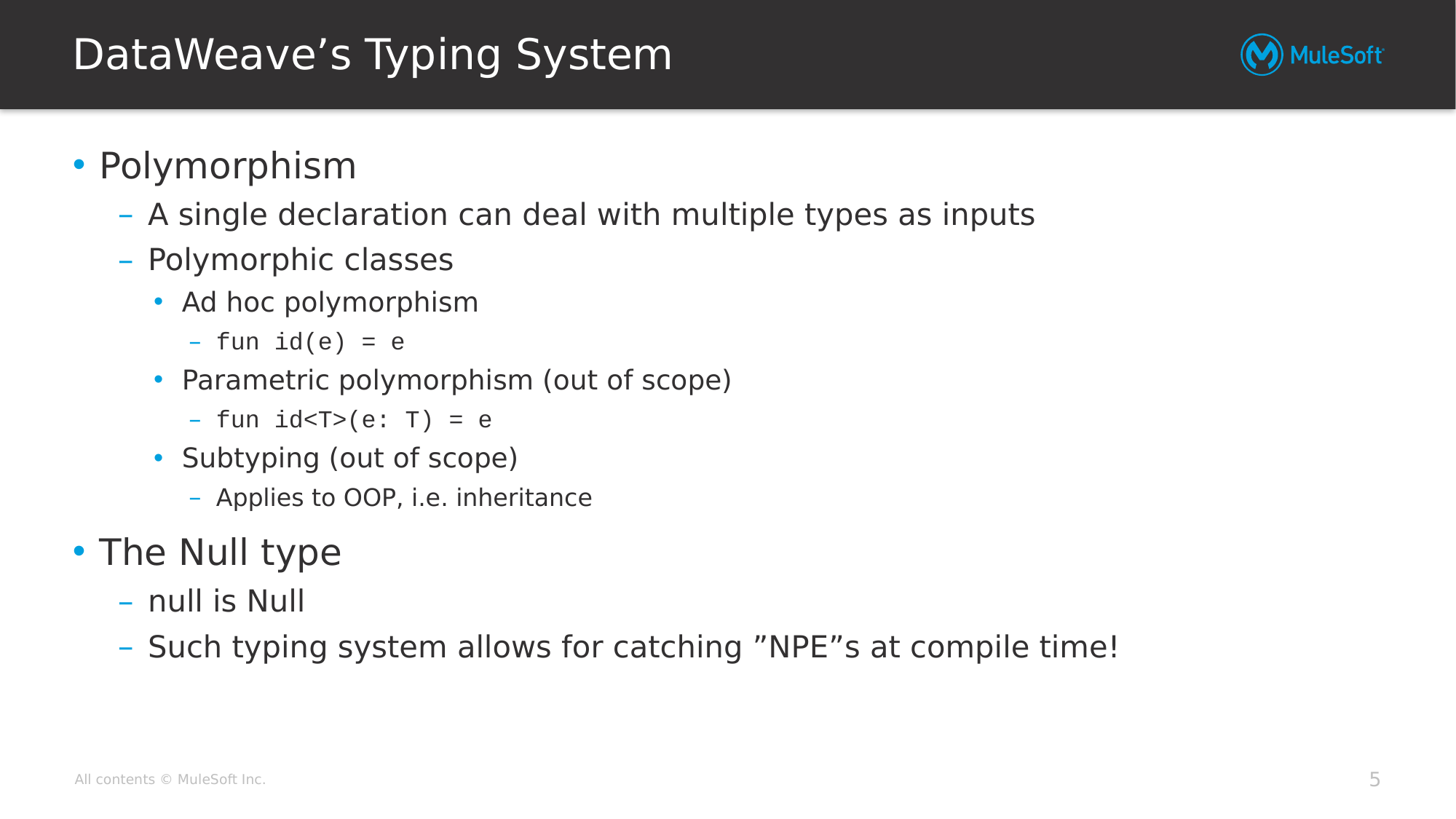

# DataWeave’s Typing System
Polymorphism
A single declaration can deal with multiple types as inputs
Polymorphic classes
Ad hoc polymorphism
fun id(e) = e
Parametric polymorphism (out of scope)
fun id<T>(e: T) = e
Subtyping (out of scope)
Applies to OOP, i.e. inheritance
The Null type
null is Null
Such typing system allows for catching ”NPE”s at compile time!
5